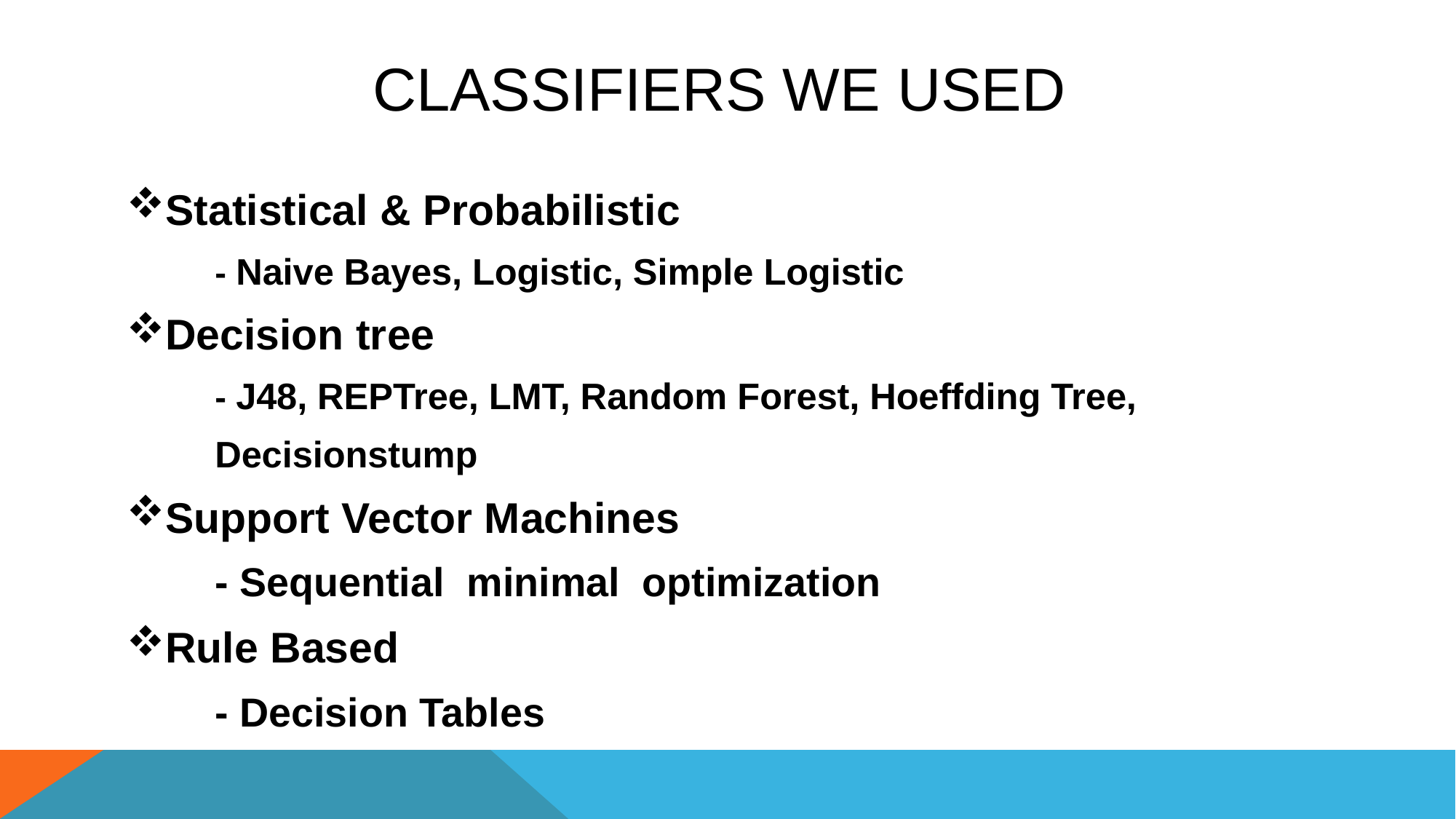

# Classifiers We used
Statistical & Probabilistic
	- Naive Bayes, Logistic, Simple Logistic
Decision tree
	- J48, REPTree, LMT, Random Forest, Hoeffding Tree,
	Decisionstump
Support Vector Machines
	- Sequential  minimal  optimization
Rule Based
	- Decision Tables